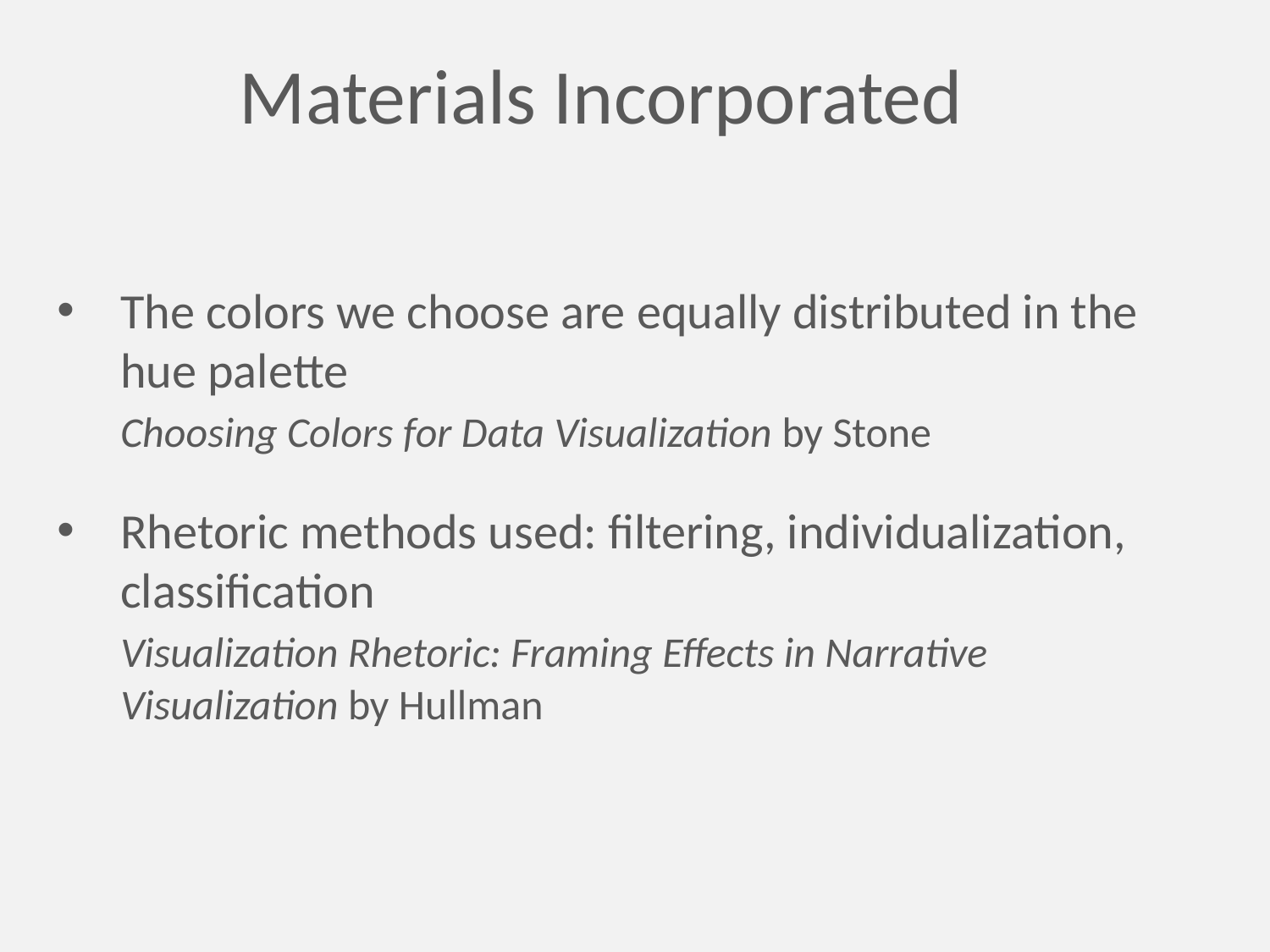

Materials Incorporated

The colors we choose are equally distributed in the hue palette
	Choosing Colors for Data Visualization by Stone

Rhetoric methods used: filtering, individualization, classification
	Visualization Rhetoric: Framing Effects in Narrative Visualization by Hullman